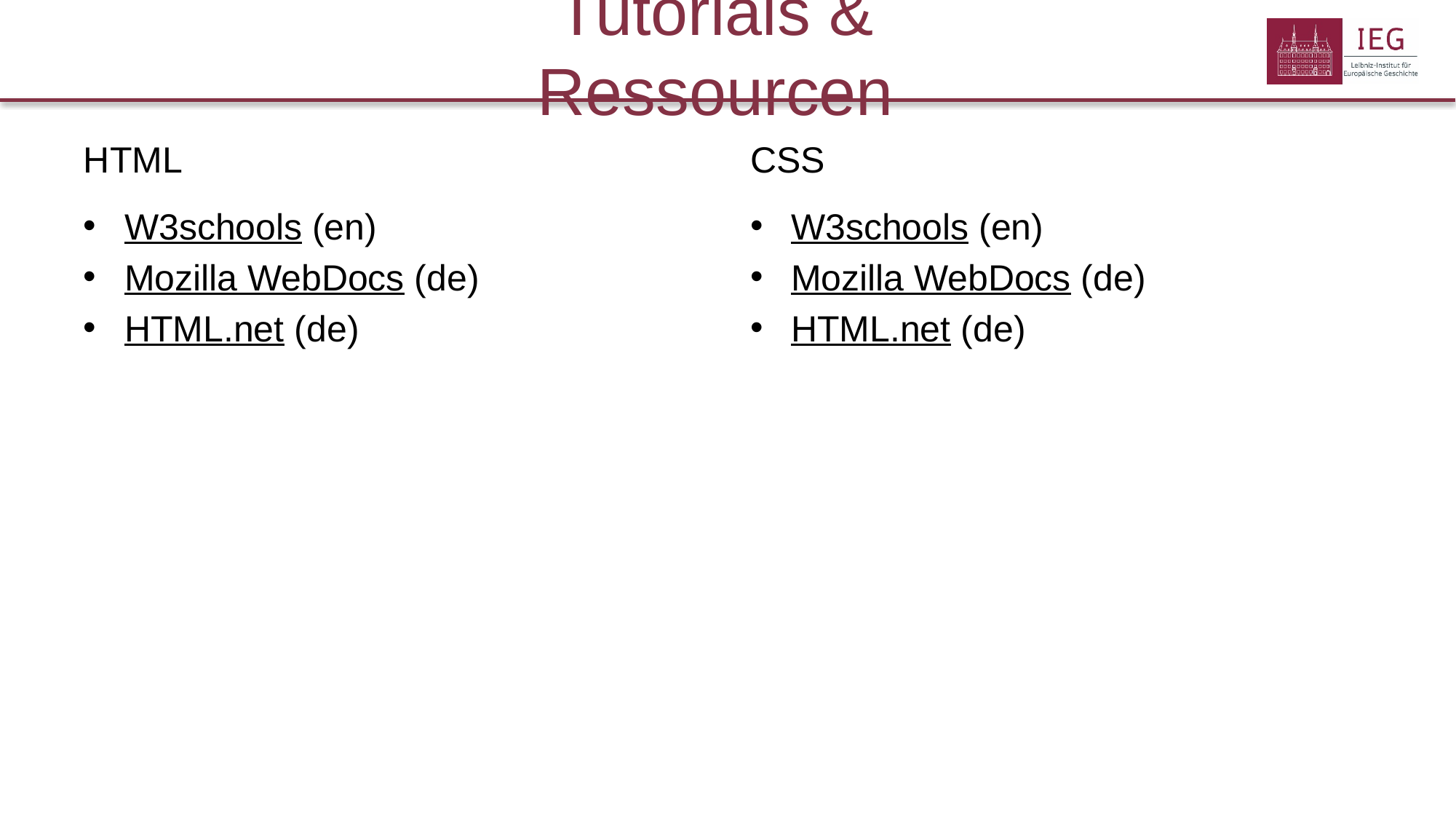

Tutorials & Ressourcen
HTML
CSS
W3schools (en)
Mozilla WebDocs (de)
HTML.net (de)
W3schools (en)
Mozilla WebDocs (de)
HTML.net (de)